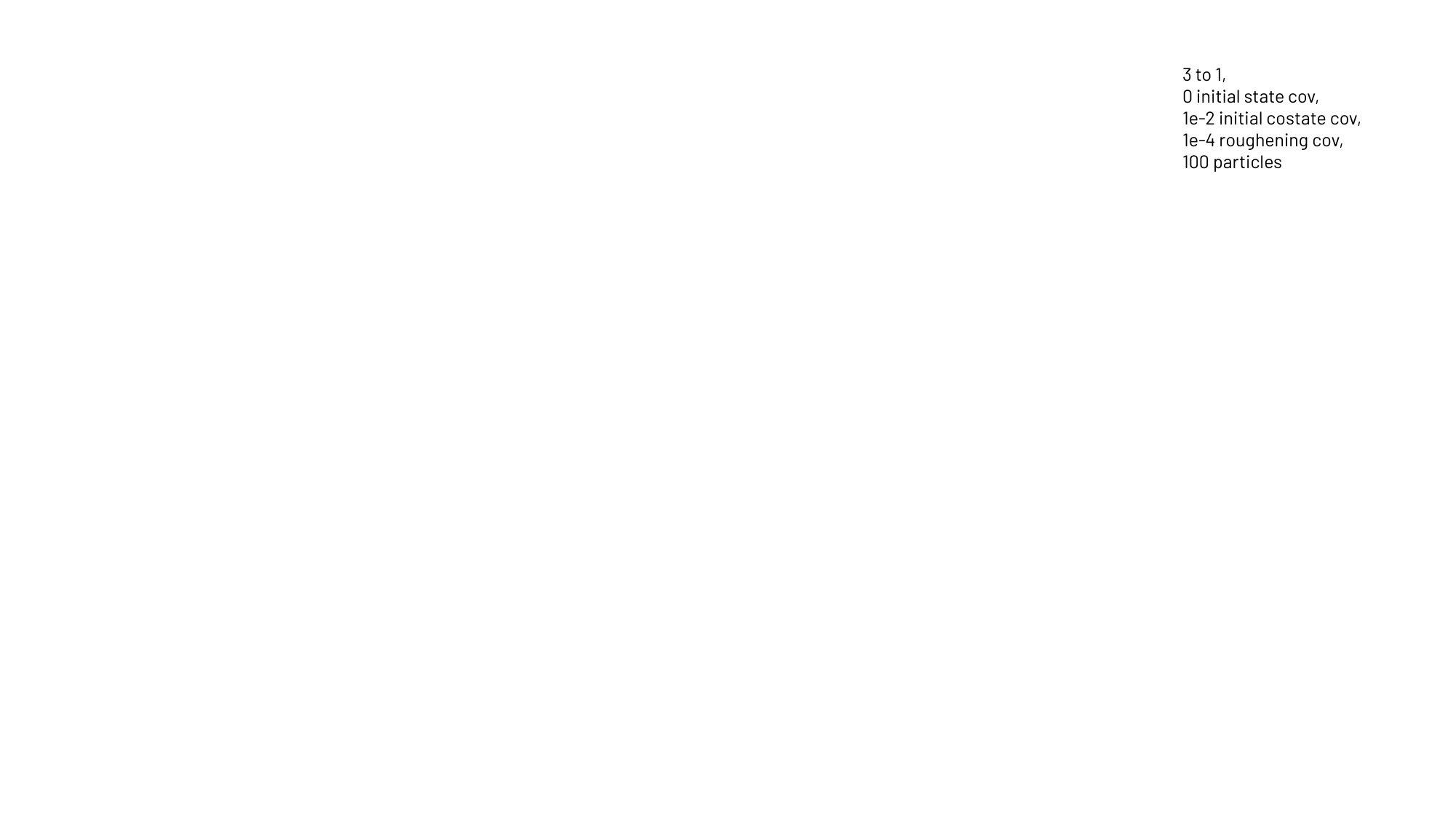

3 to 1,
0 initial state cov,
1e-2 initial costate cov,
1e-4 roughening cov,
100 particles